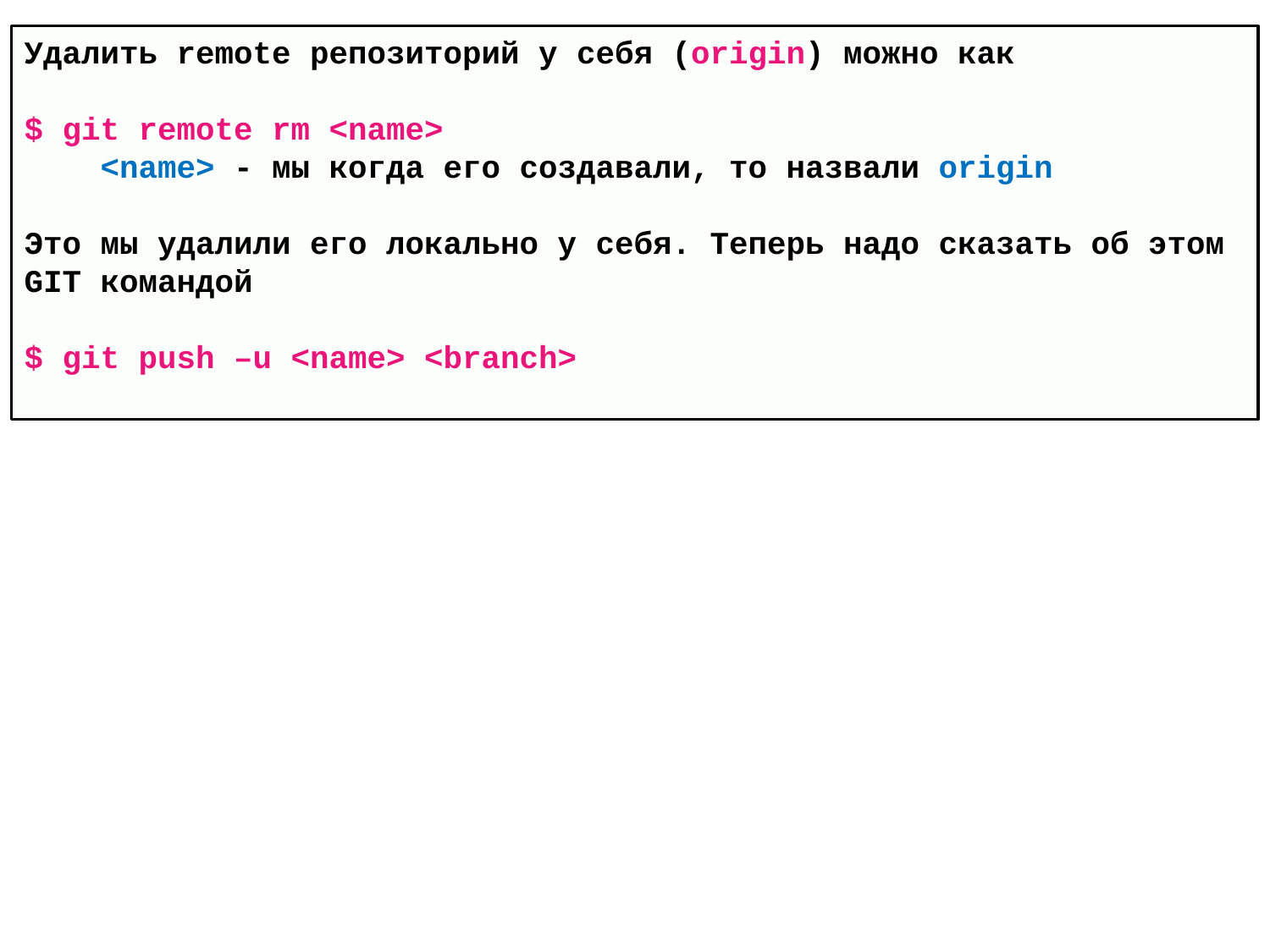

Удалить remote репозиторий у себя (origin) можно как

$ git remote rm <name>
    <name> - мы когда его создавали, то назвали origin

Это мы удалили его локально у себя. Теперь надо сказать об этом GIT командой

$ git push –u <name> <branch>